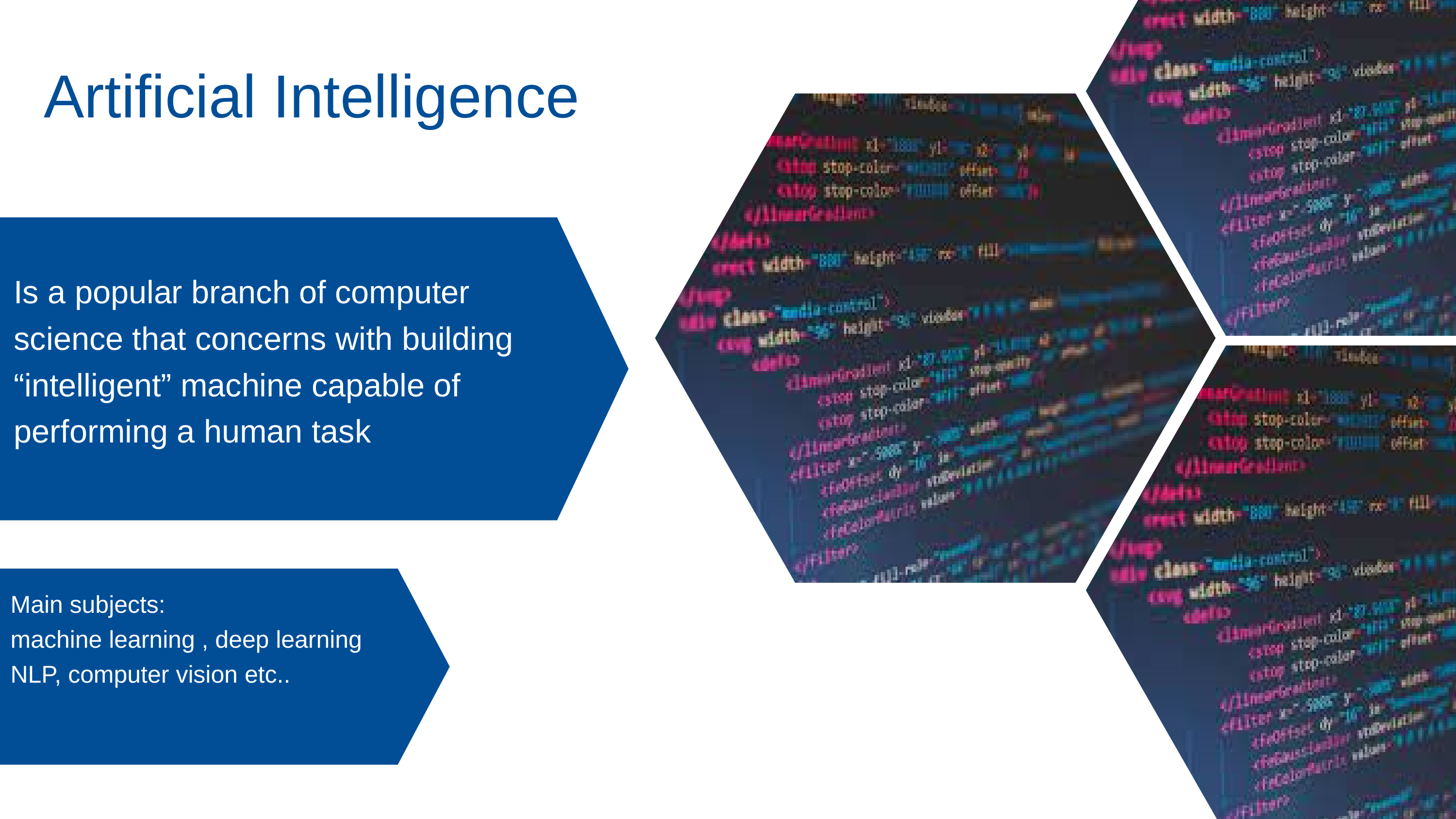

Artificial Intelligence

Artificial Intelligence
Is a popular branch of computer science that concerns with building “intelligent” machine capable of performing a human task

Main subjects:
machine learning , deep learning
NLP, computer vision etc..